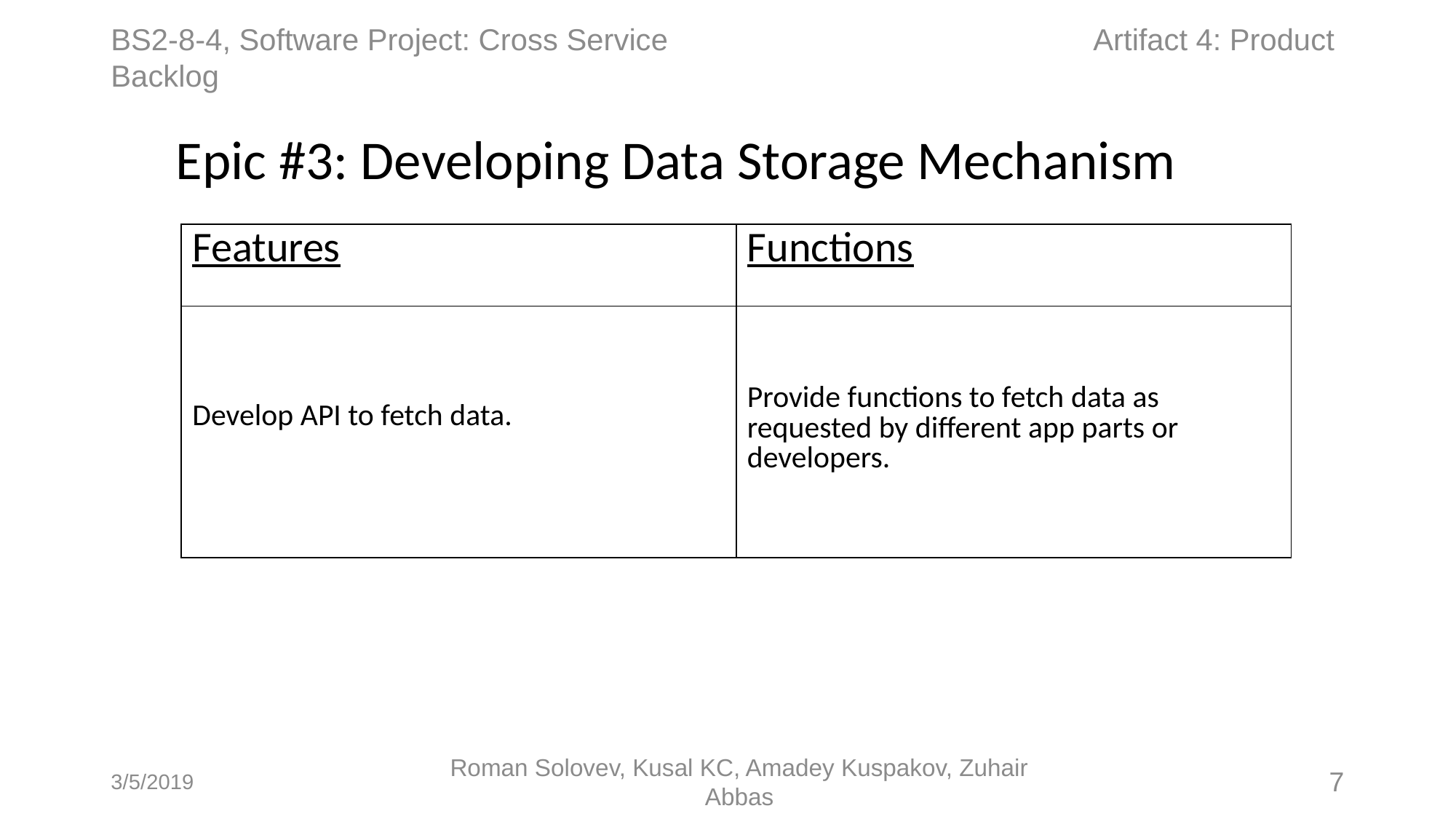

BS2-8-4, Software Project: Cross Service				Artifact 4: Product Backlog
# Epic #3: Developing Data Storage Mechanism
| Features | Functions |
| --- | --- |
| Develop API to fetch data. | Provide functions to fetch data as requested by different app parts or developers. |
3/5/2019
Roman Solovev, Kusal KC, Amadey Kuspakov, Zuhair Abbas
7